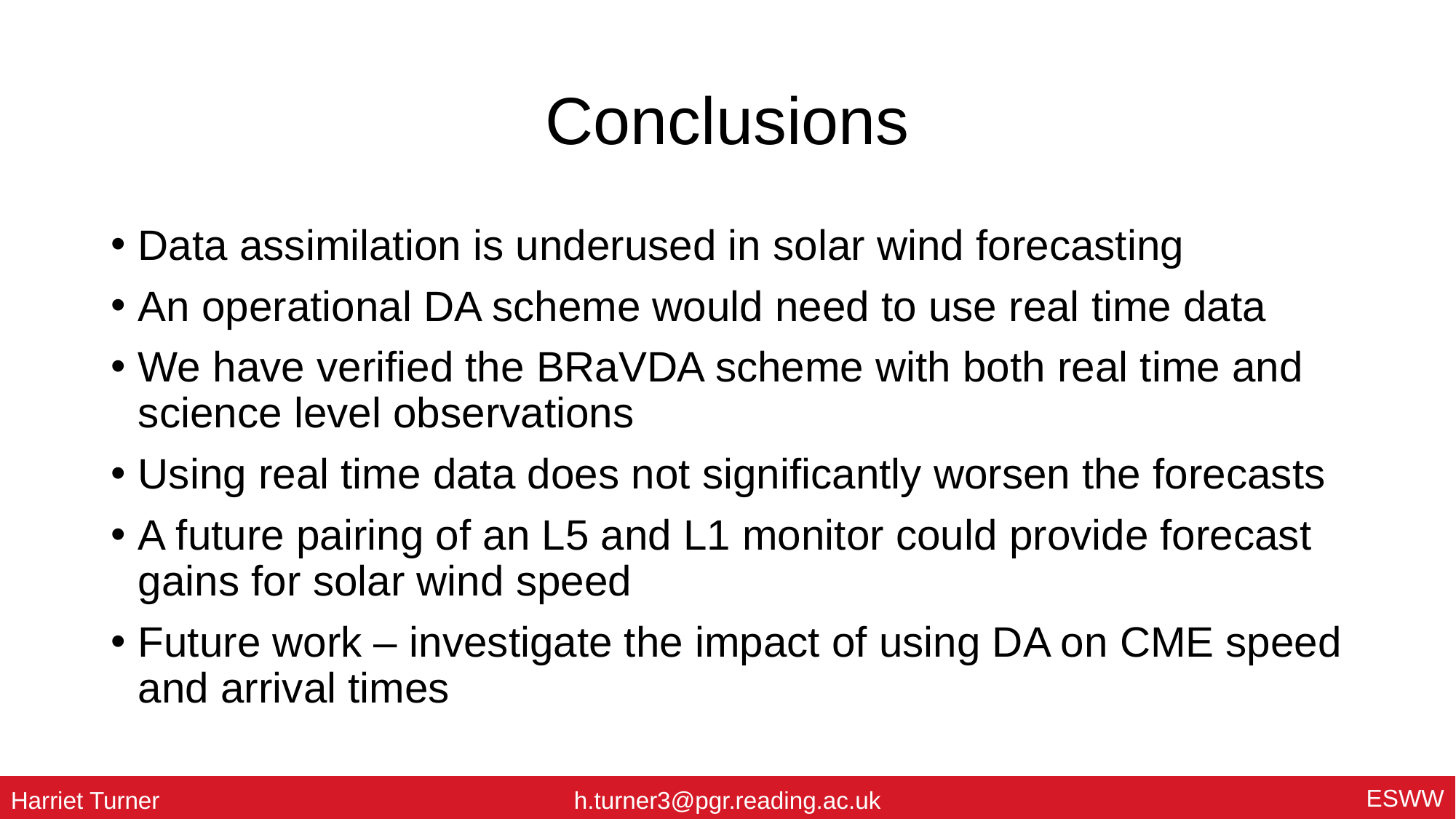

# Conclusions
Data assimilation is underused in solar wind forecasting
An operational DA scheme would need to use real time data
We have verified the BRaVDA scheme with both real time and science level observations
Using real time data does not significantly worsen the forecasts
A future pairing of an L5 and L1 monitor could provide forecast gains for solar wind speed
Future work – investigate the impact of using DA on CME speed and arrival times

ESWW
Harriet Turner
h.turner3@pgr.reading.ac.uk